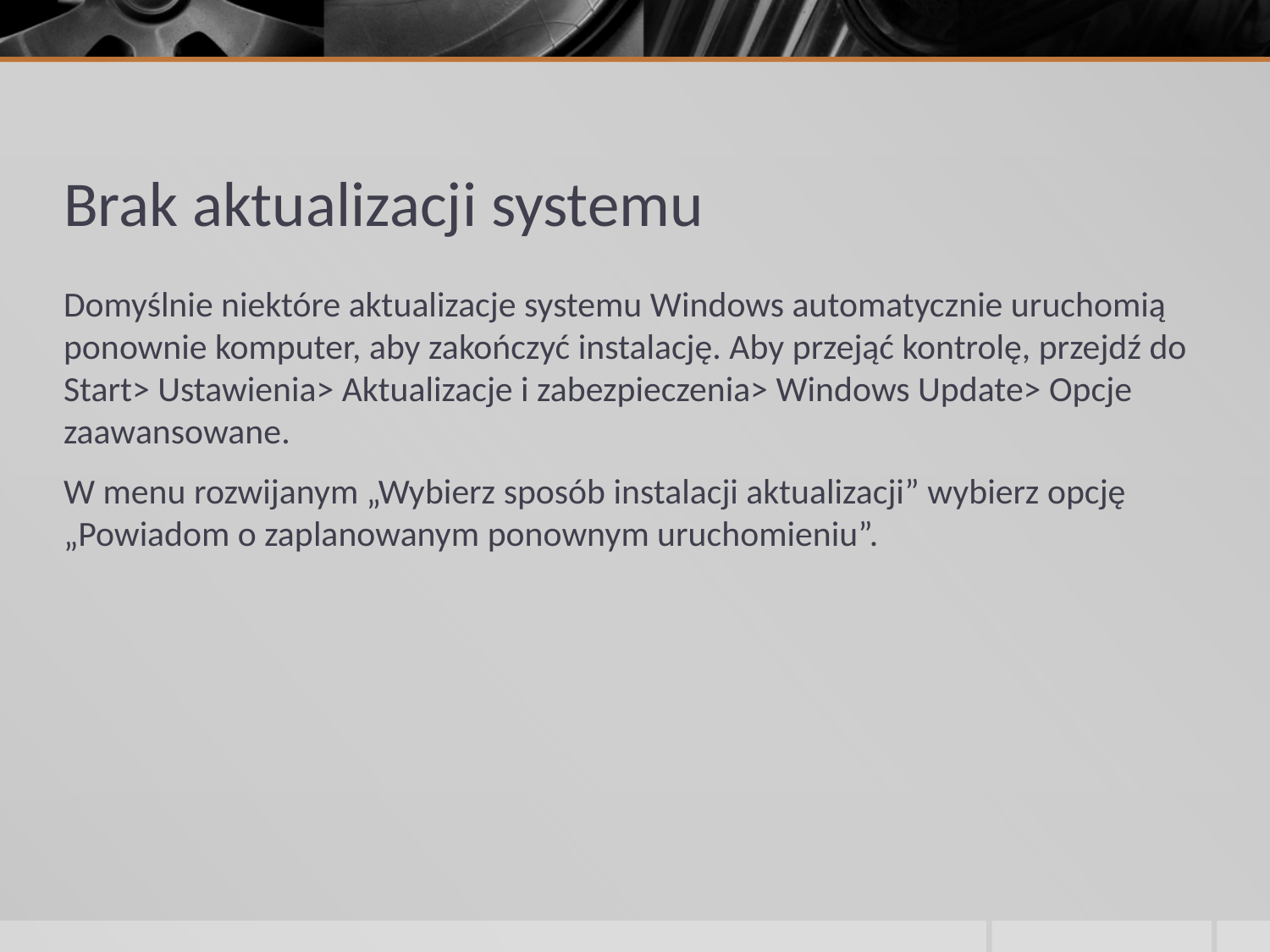

# Brak aktualizacji systemu
Domyślnie niektóre aktualizacje systemu Windows automatycznie uruchomią ponownie komputer, aby zakończyć instalację. Aby przejąć kontrolę, przejdź do Start> Ustawienia> Aktualizacje i zabezpieczenia> Windows Update> Opcje zaawansowane.
W menu rozwijanym „Wybierz sposób instalacji aktualizacji” wybierz opcję „Powiadom o zaplanowanym ponownym uruchomieniu”.